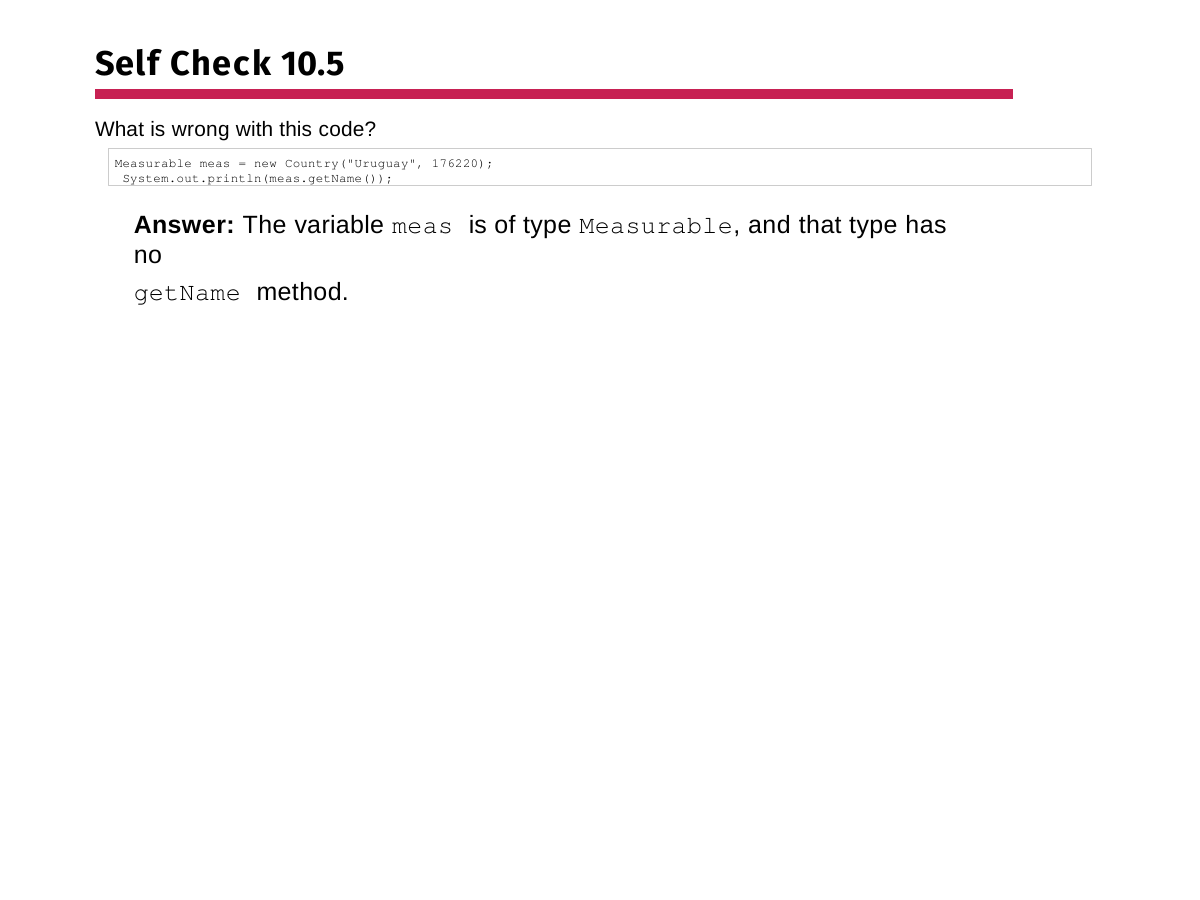

# Self Check 10.5
What is wrong with this code?
Measurable meas = new Country("Uruguay", 176220);  System.out.println(meas.getName());
Answer: The variable meas is of type Measurable, and that type has no
getName method.